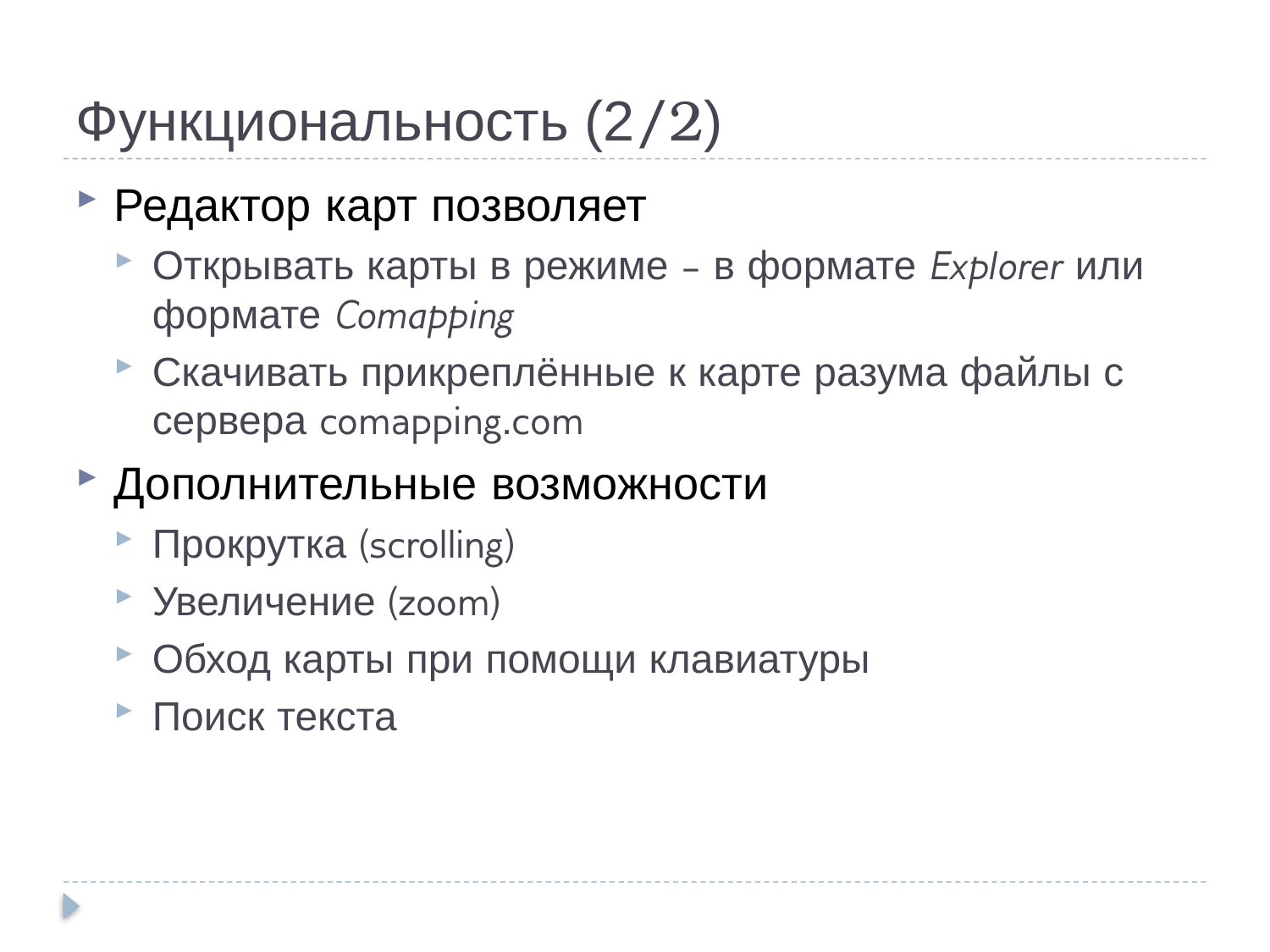

# Функциональность (2/2)
Редактор карт позволяет
Открывать карты в режиме – в формате Explorer или формате Comapping
Скачивать прикреплённые к карте разума файлы с сервера comapping.com
Дополнительные возможности
Прокрутка (scrolling)
Увеличение (zoom)
Обход карты при помощи клавиатуры
Поиск текста